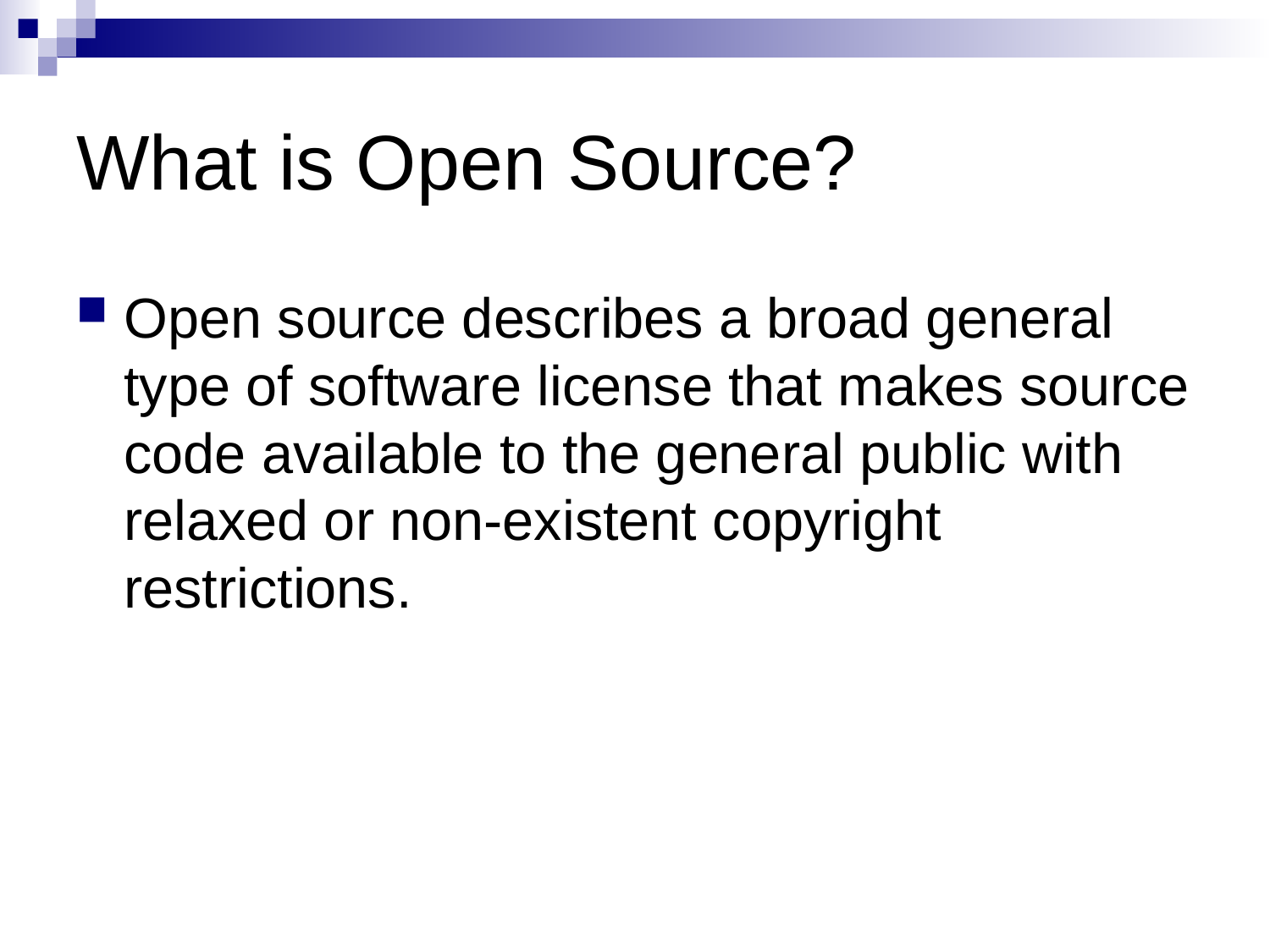

# What is Open Source?
Open source describes a broad general type of software license that makes source code available to the general public with relaxed or non-existent copyright restrictions.